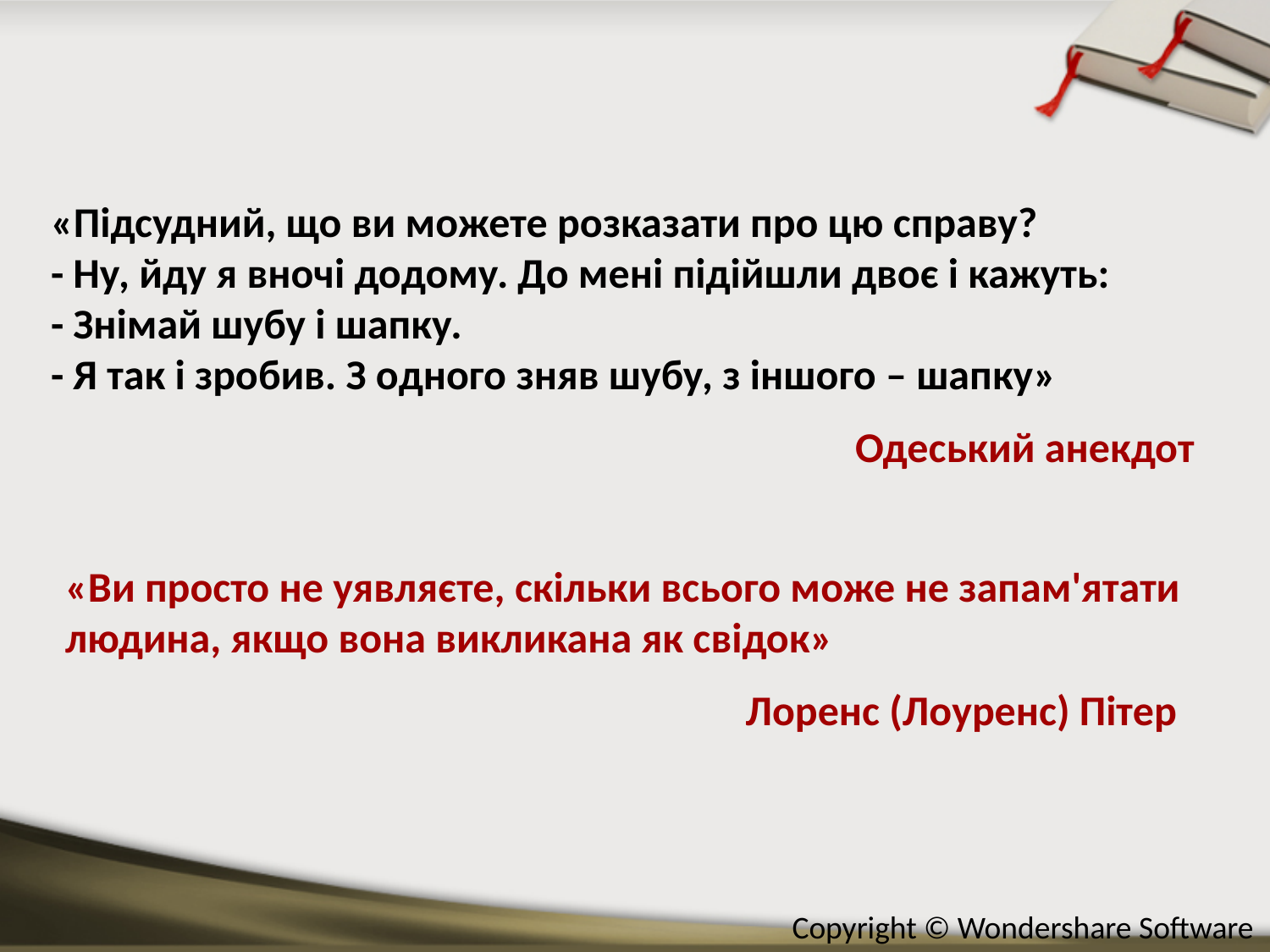

# «Підсудний, що ви можете розказати про цю справу? - Ну, йду я вночі додому. До мені підійшли двоє і кажуть: - Знімай шубу і шапку. - Я так і зробив. З одного зняв шубу, з іншого – шапку»
Одеський анекдот
«Ви просто не уявляєте, скільки всього може не запам'ятати людина, якщо вона викликана як свідок»
Лоренс (Лоуренс) Пітер